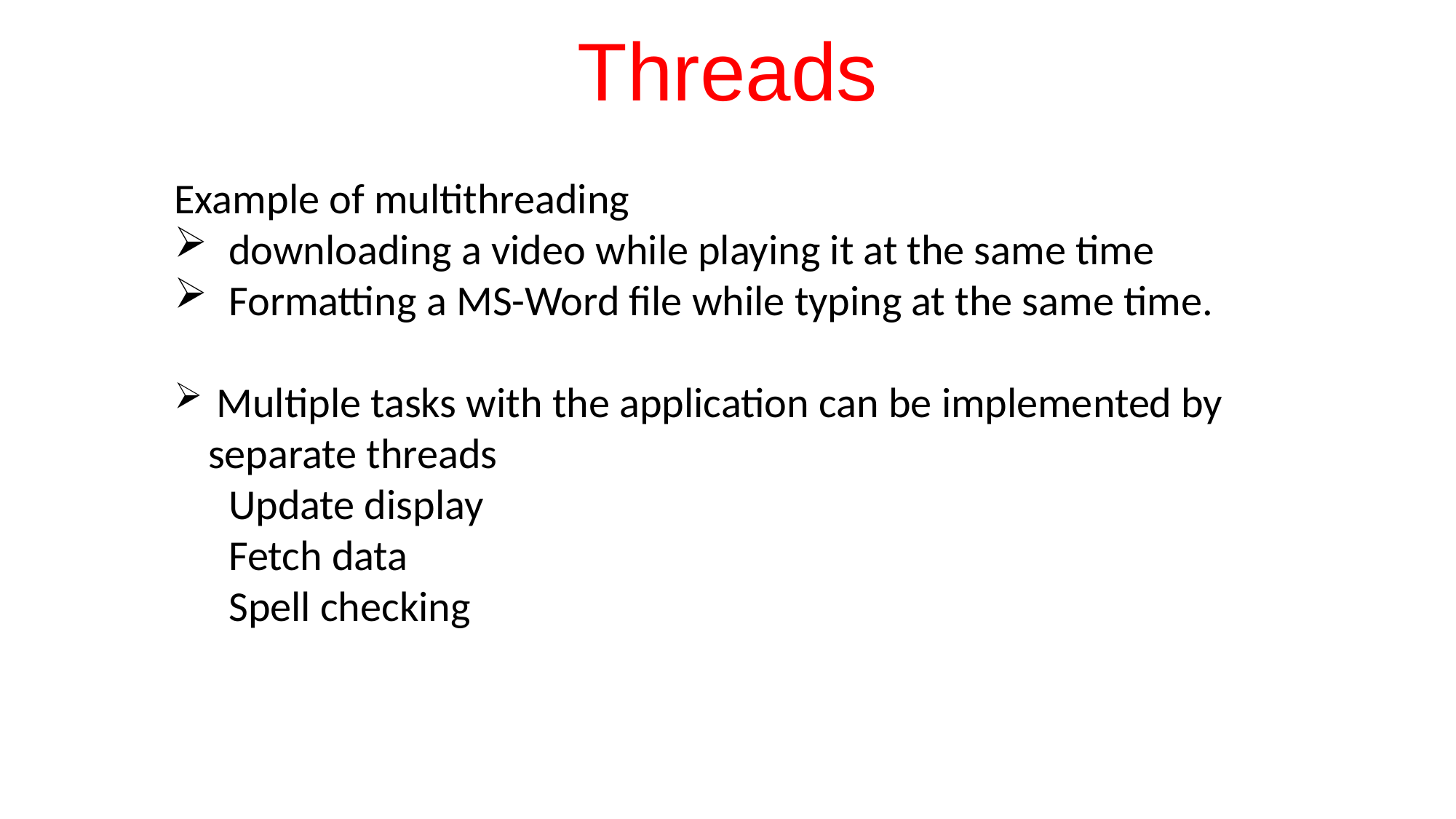

Threads
Example of multithreading
downloading a video while playing it at the same time
Formatting a MS-Word file while typing at the same time.

 Multiple tasks with the application can be implemented by separate threads
Update display
Fetch data
Spell checking